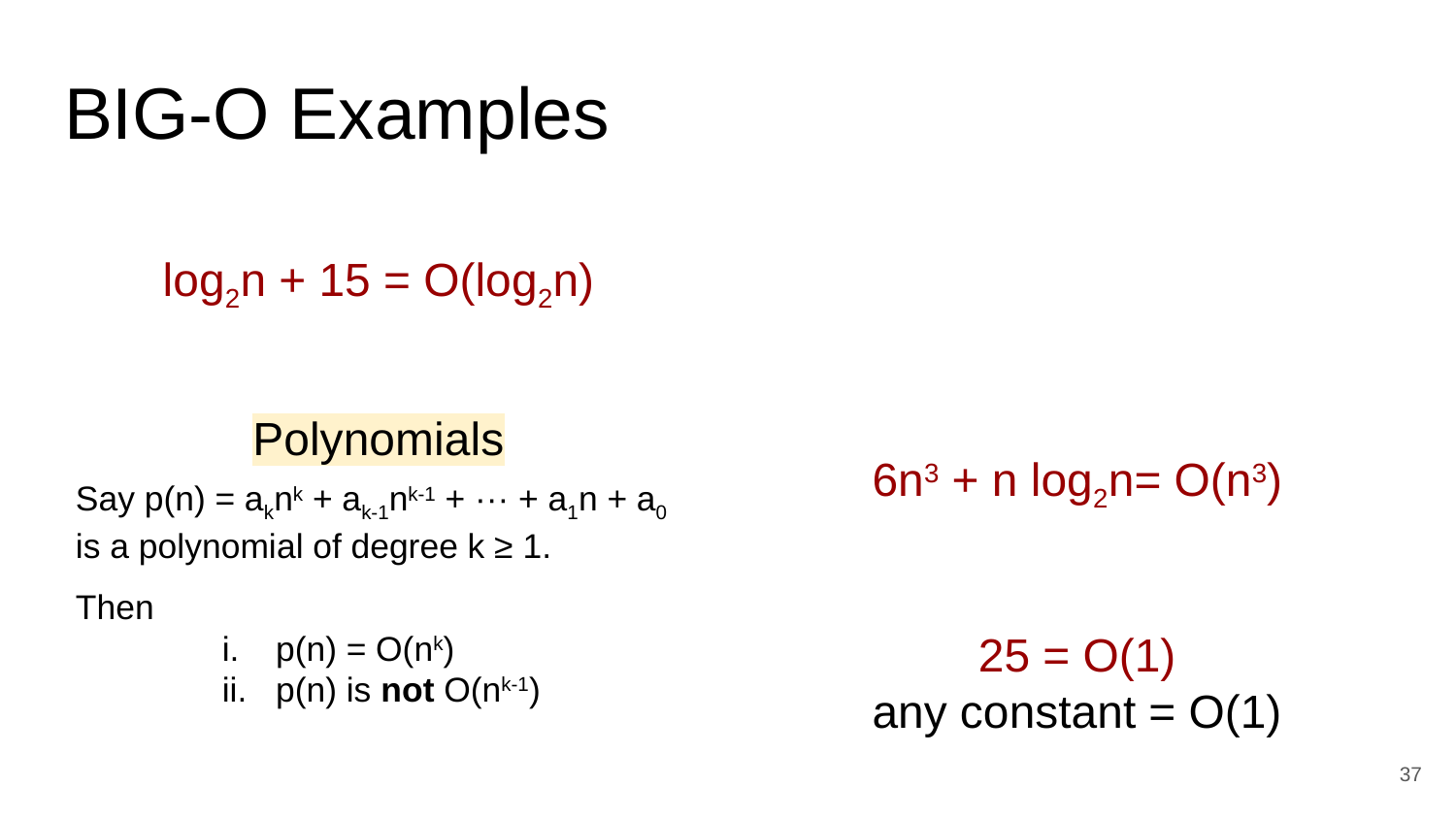

BIG-O Examples
log2n + 15 = O(log2n)

Polynomials

Say p(n) = aknk + ak-1nk-1 + ··· + a1n + a0 is a polynomial of degree k ≥ 1.
Then
p(n) = O(nk)
p(n) is not O(nk-1)
6n3 + n log2n= O(n3)
25 = O(1)
any constant = O(1)
37